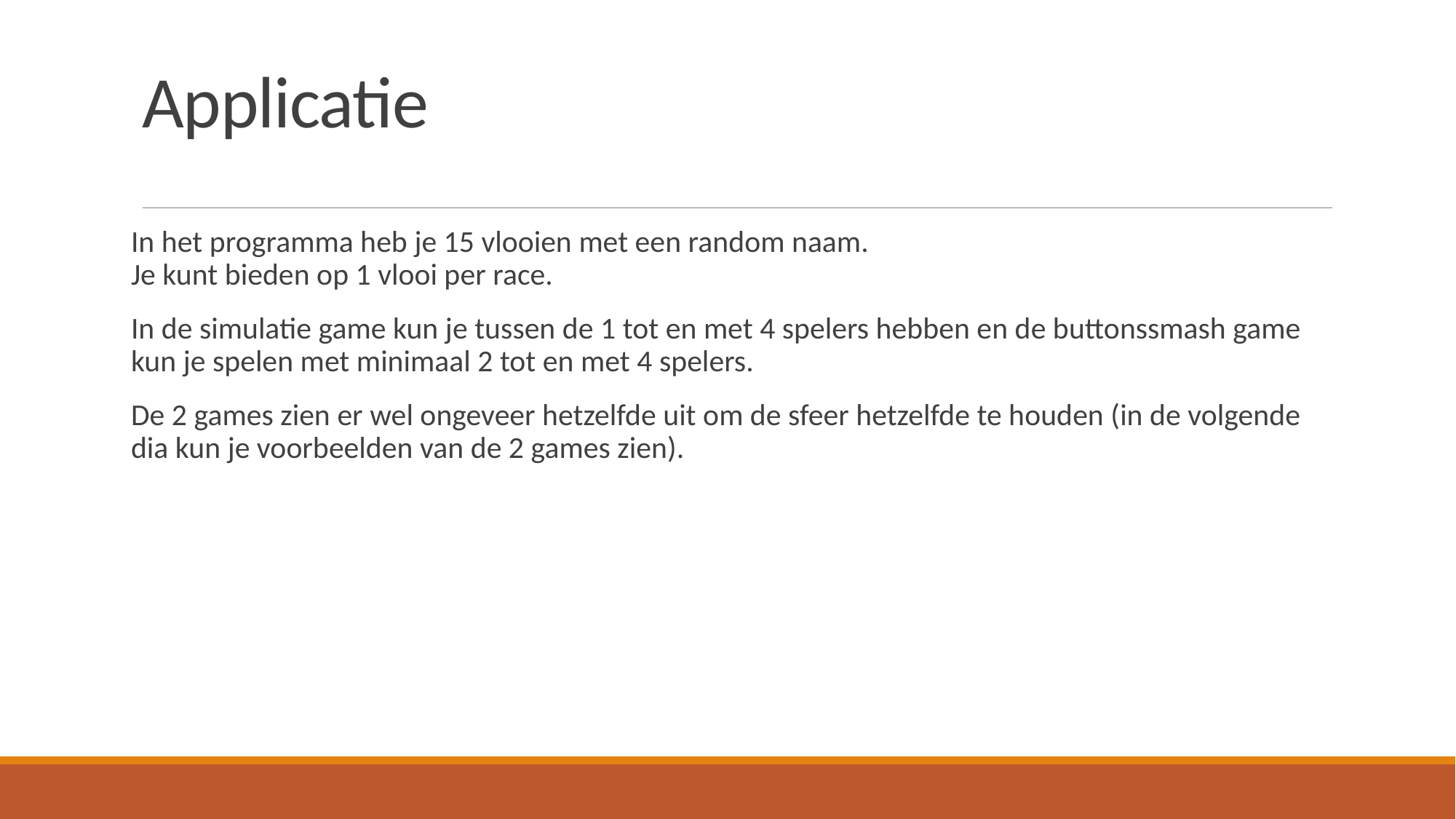

# Applicatie
In het programma heb je 15 vlooien met een random naam.				             Je kunt bieden op 1 vlooi per race.
In de simulatie game kun je tussen de 1 tot en met 4 spelers hebben en de buttonssmash game kun je spelen met minimaal 2 tot en met 4 spelers.
De 2 games zien er wel ongeveer hetzelfde uit om de sfeer hetzelfde te houden (in de volgende dia kun je voorbeelden van de 2 games zien).